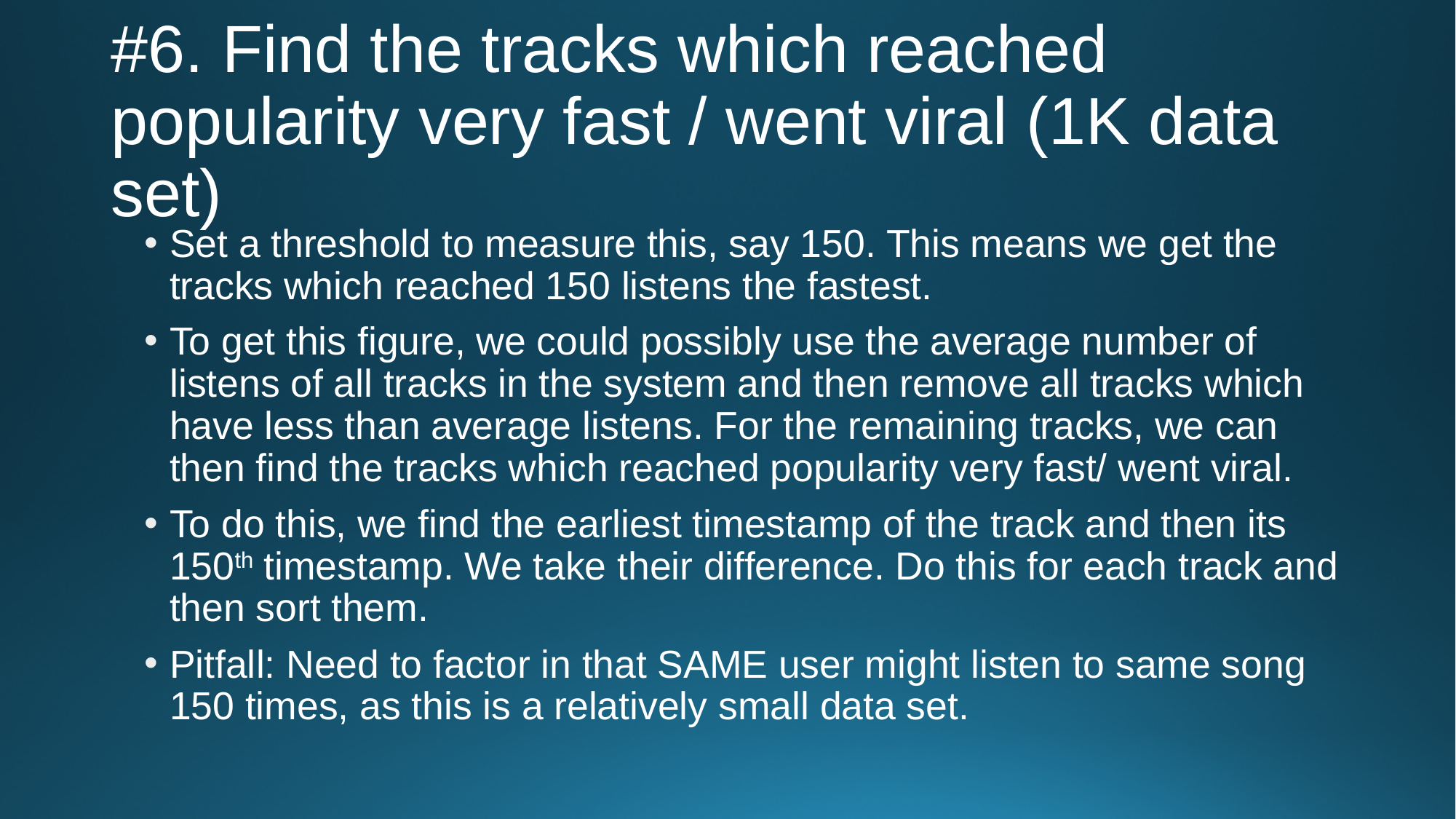

# #6. Find the tracks which reached popularity very fast / went viral (1K data set)
Set a threshold to measure this, say 150. This means we get the tracks which reached 150 listens the fastest.
To get this figure, we could possibly use the average number of listens of all tracks in the system and then remove all tracks which have less than average listens. For the remaining tracks, we can then find the tracks which reached popularity very fast/ went viral.
To do this, we find the earliest timestamp of the track and then its 150th timestamp. We take their difference. Do this for each track and then sort them.
Pitfall: Need to factor in that SAME user might listen to same song 150 times, as this is a relatively small data set.